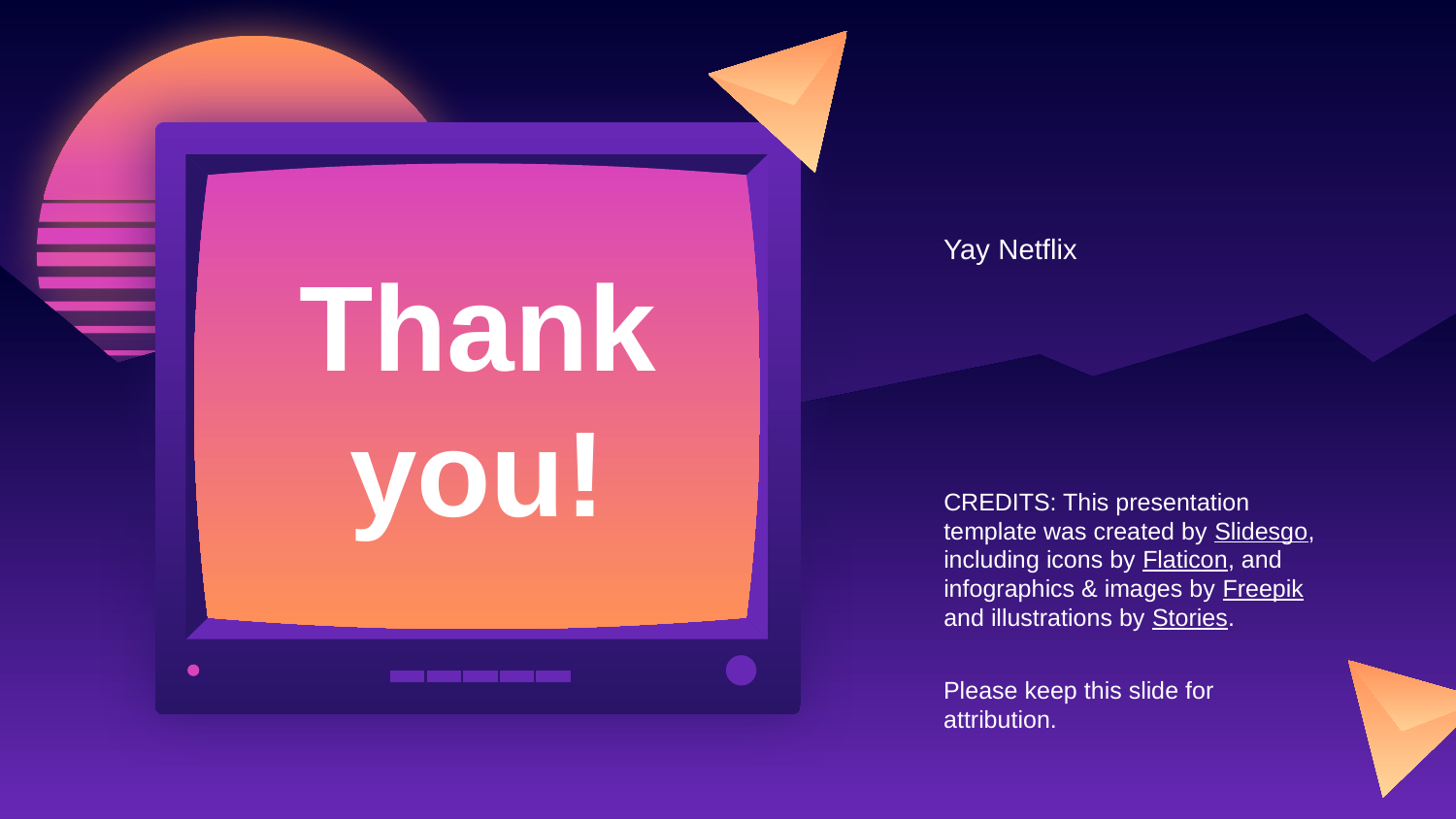

Yay Netflix
# Thank you!
Please keep this slide for attribution.